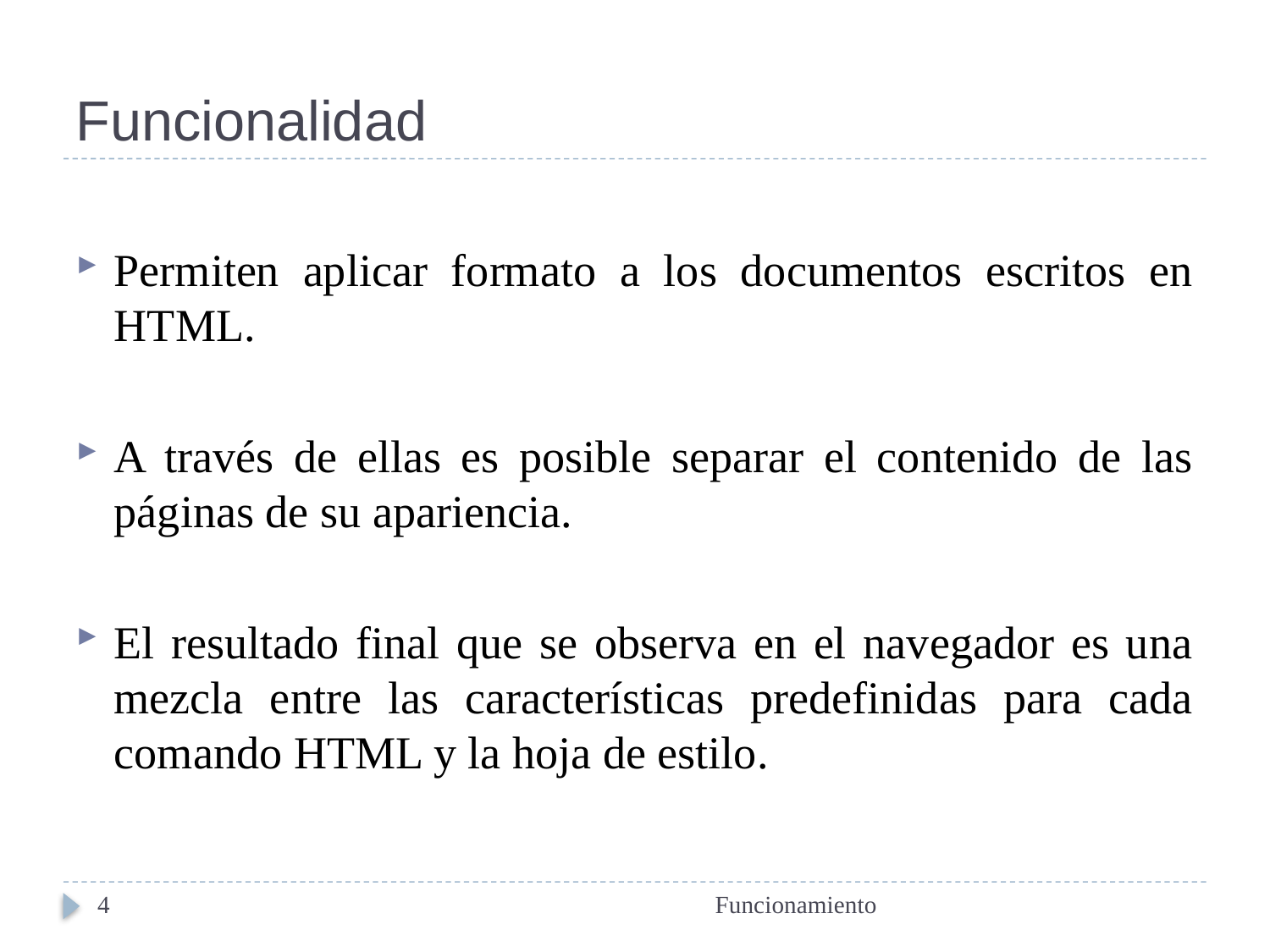

# Funcionalidad

Permiten aplicar formato a los documentos escritos en HTML.

A través de ellas es posible separar el contenido de las páginas de su apariencia.

El resultado final que se observa en el navegador es una mezcla entre las características predefinidas para cada comando HTML y la hoja de estilo.

4
Funcionamiento